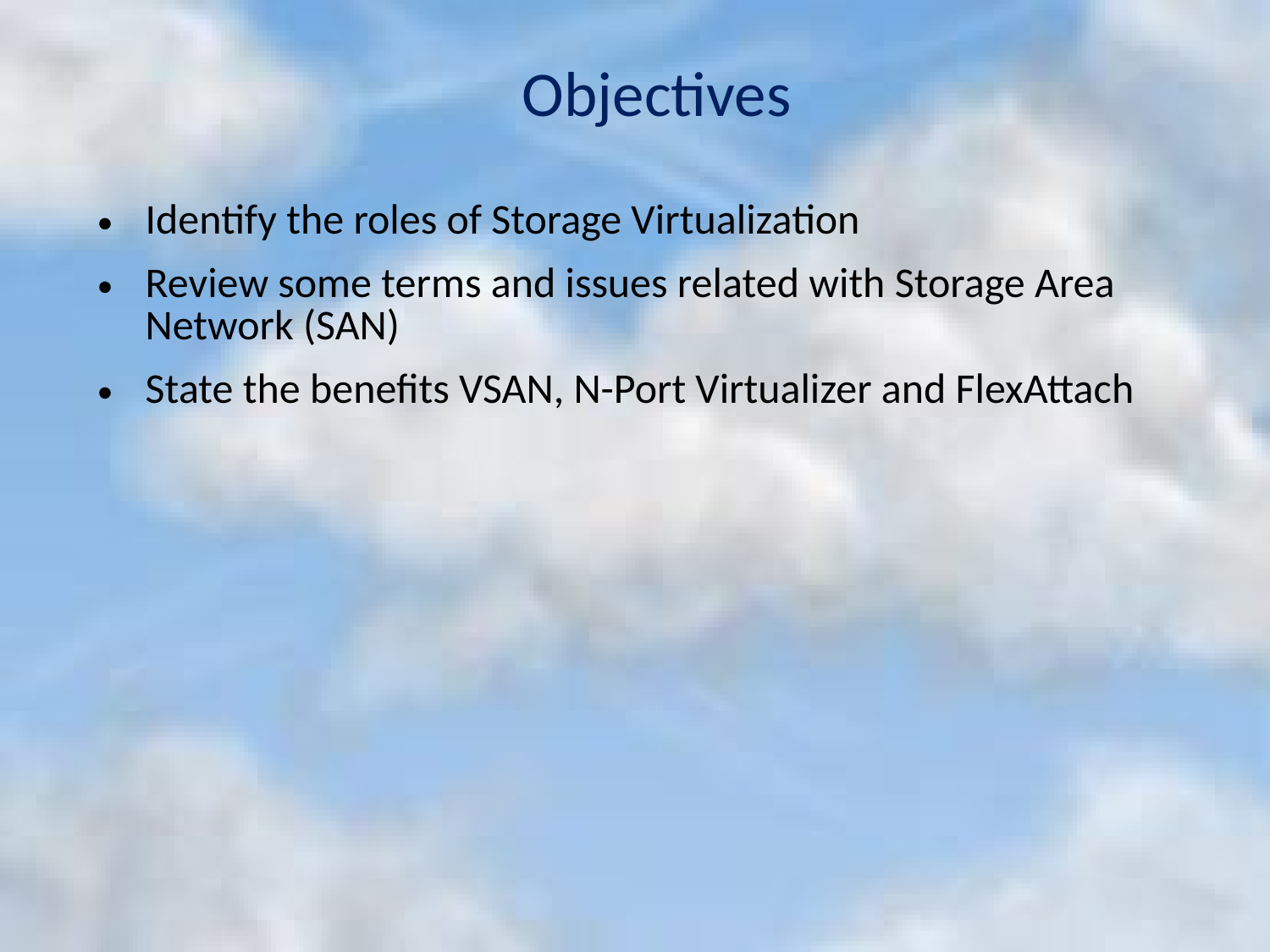

# Objectives
Identify the roles of Storage Virtualization
Review some terms and issues related with Storage Area Network (SAN)
State the benefits VSAN, N-Port Virtualizer and FlexAttach